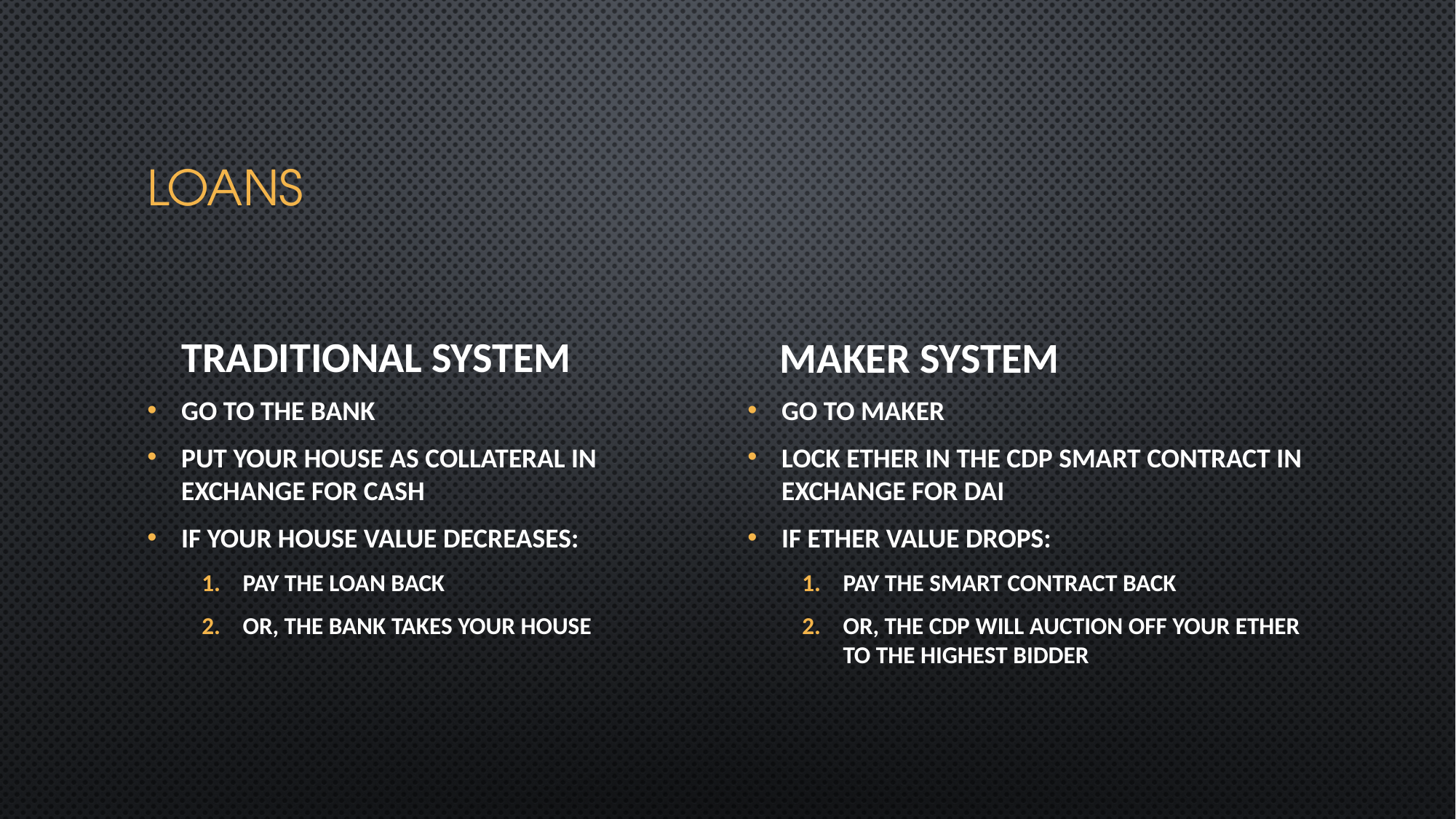

# Loans
Traditional system
Maker system
Go to the bank
Put your house as collateral in exchange for cash
If your house value decreases:
Pay the loan back
Or, the bank takes your house
Go to Maker
Lock Ether in the CDP smart contract in exchange for Dai
If Ether value drops:
Pay the smart contract back
Or, the CDP will auction off your Ether to the highest bidder